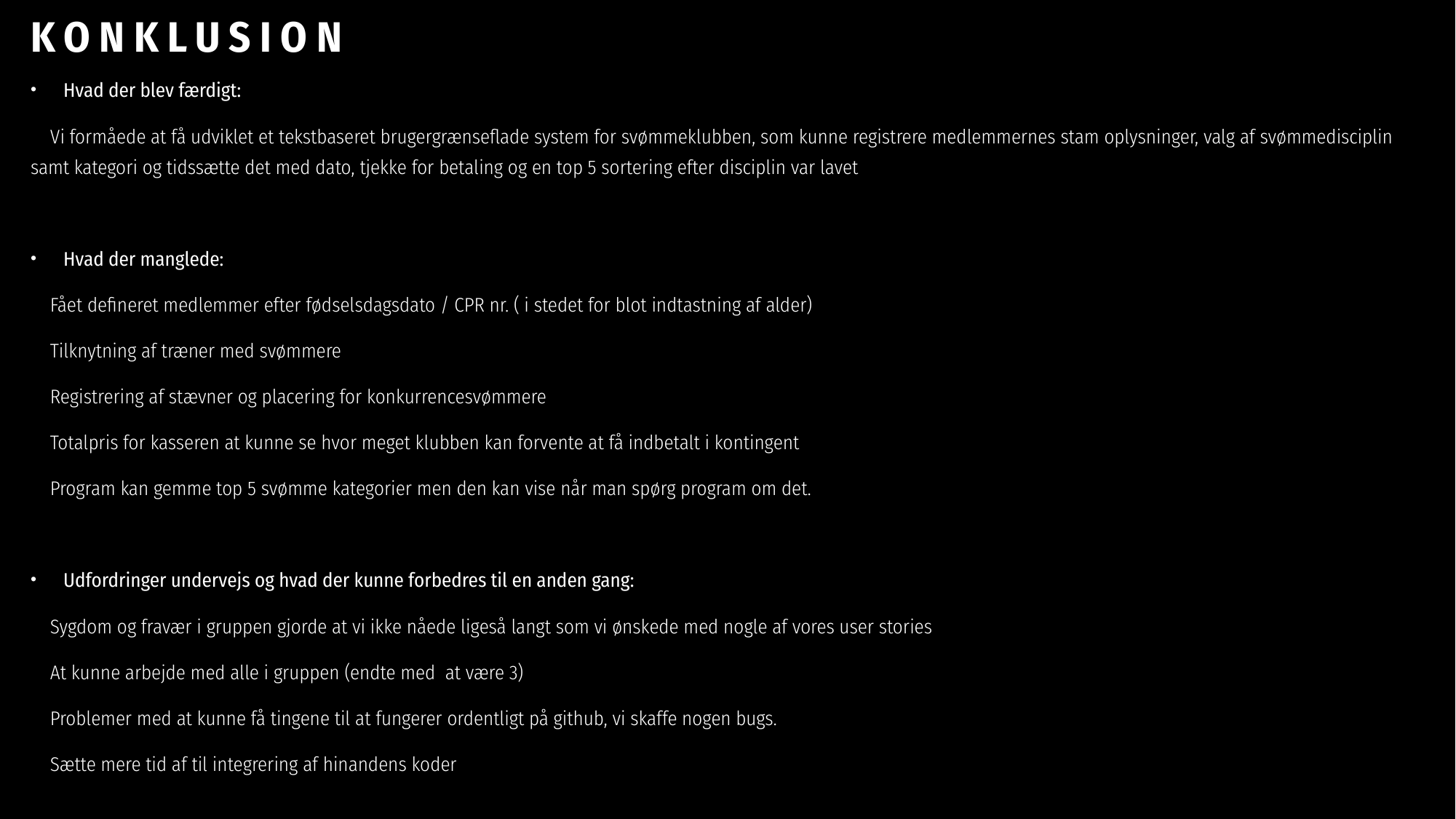

# KONKLUSION
Hvad der blev færdigt:
 Vi formåede at få udviklet et tekstbaseret brugergrænseflade system for svømmeklubben, som kunne registrere medlemmernes stam oplysninger, valg af svømmedisciplin samt kategori og tidssætte det med dato, tjekke for betaling og en top 5 sortering efter disciplin var lavet

Hvad der manglede:
 Fået defineret medlemmer efter fødselsdagsdato / CPR nr. ( i stedet for blot indtastning af alder)
 Tilknytning af træner med svømmere
 Registrering af stævner og placering for konkurrencesvømmere
 Totalpris for kasseren at kunne se hvor meget klubben kan forvente at få indbetalt i kontingent
 Program kan gemme top 5 svømme kategorier men den kan vise når man spørg program om det.

Udfordringer undervejs og hvad der kunne forbedres til en anden gang:
 Sygdom og fravær i gruppen gjorde at vi ikke nåede ligeså langt som vi ønskede med nogle af vores user stories
 At kunne arbejde med alle i gruppen (endte med  at være 3)
 Problemer med at kunne få tingene til at fungerer ordentligt på github, vi skaffe nogen bugs.
 Sætte mere tid af til integrering af hinandens koder